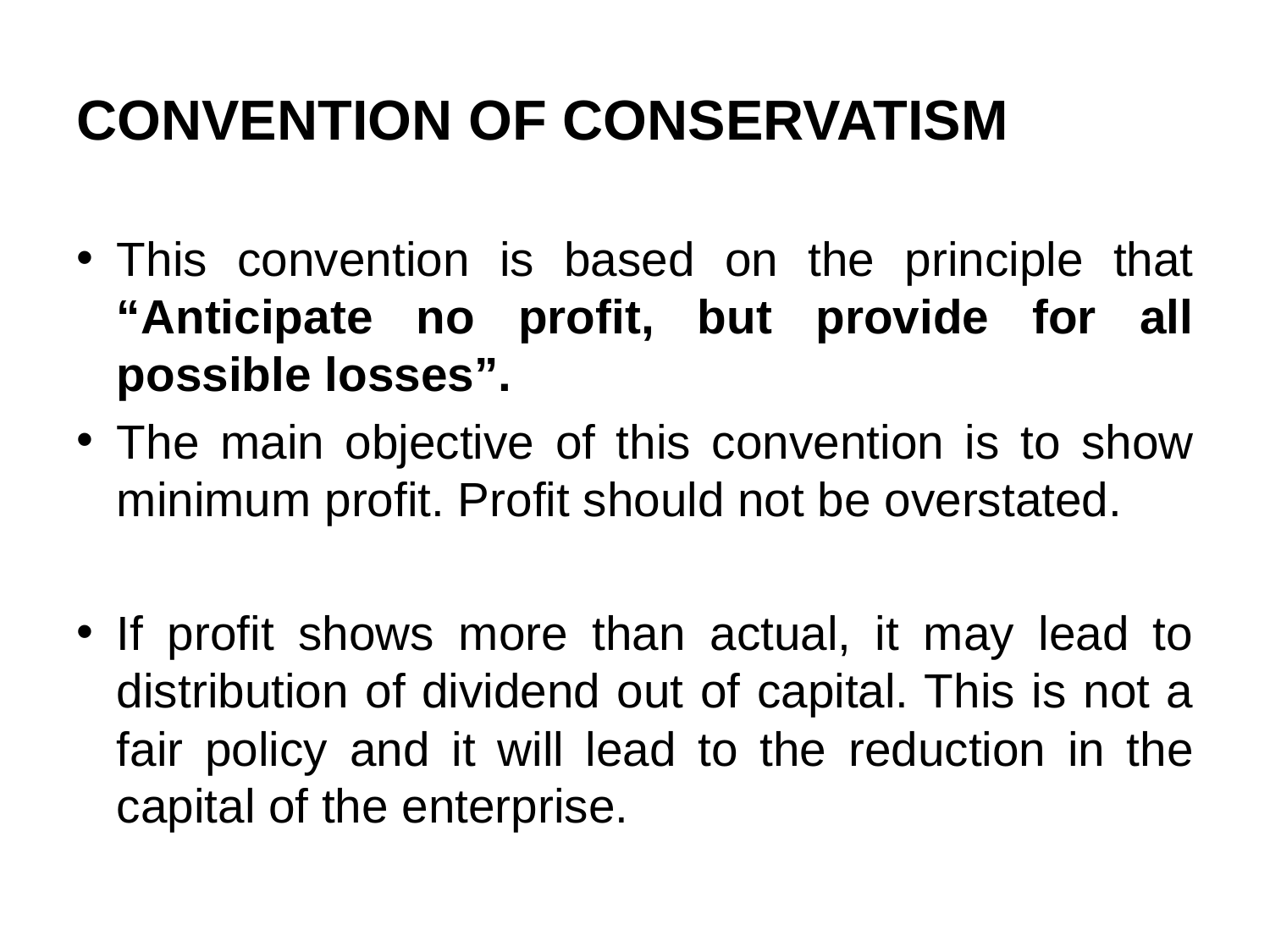

# CONVENTION OF CONSERVATISM
This convention is based on the principle that “Anticipate no profit, but provide for all possible losses”.
The main objective of this convention is to show minimum profit. Profit should not be overstated.

If profit shows more than actual, it may lead to distribution of dividend out of capital. This is not a fair policy and it will lead to the reduction in the capital of the enterprise.